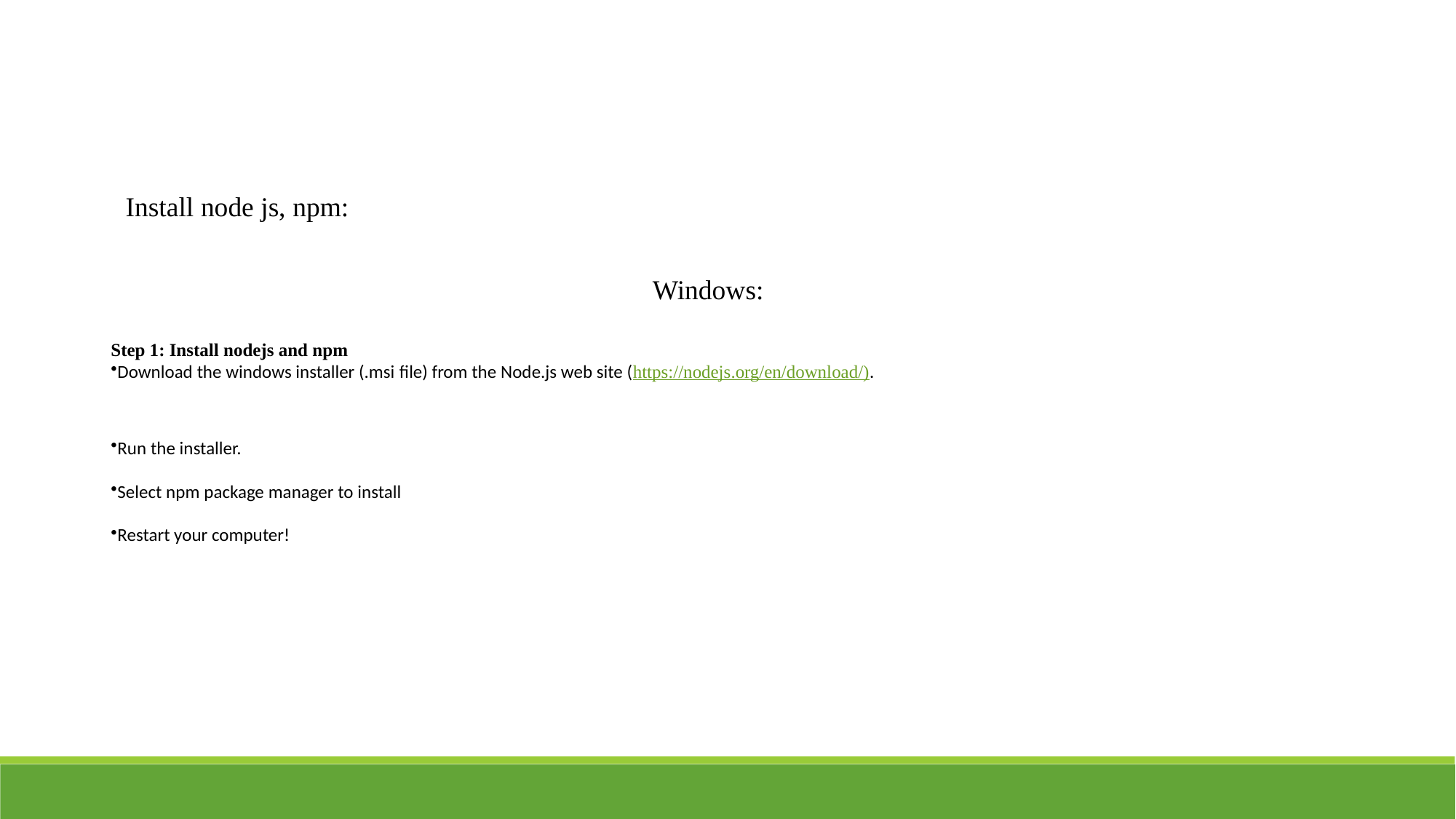

Install node js, npm:
Windows:

Step 1: Install nodejs and npm
Download the windows installer (.msi file) from the Node.js web site (https://nodejs.org/en/download/).

Run the installer.

Select npm package manager to install

Restart your computer!